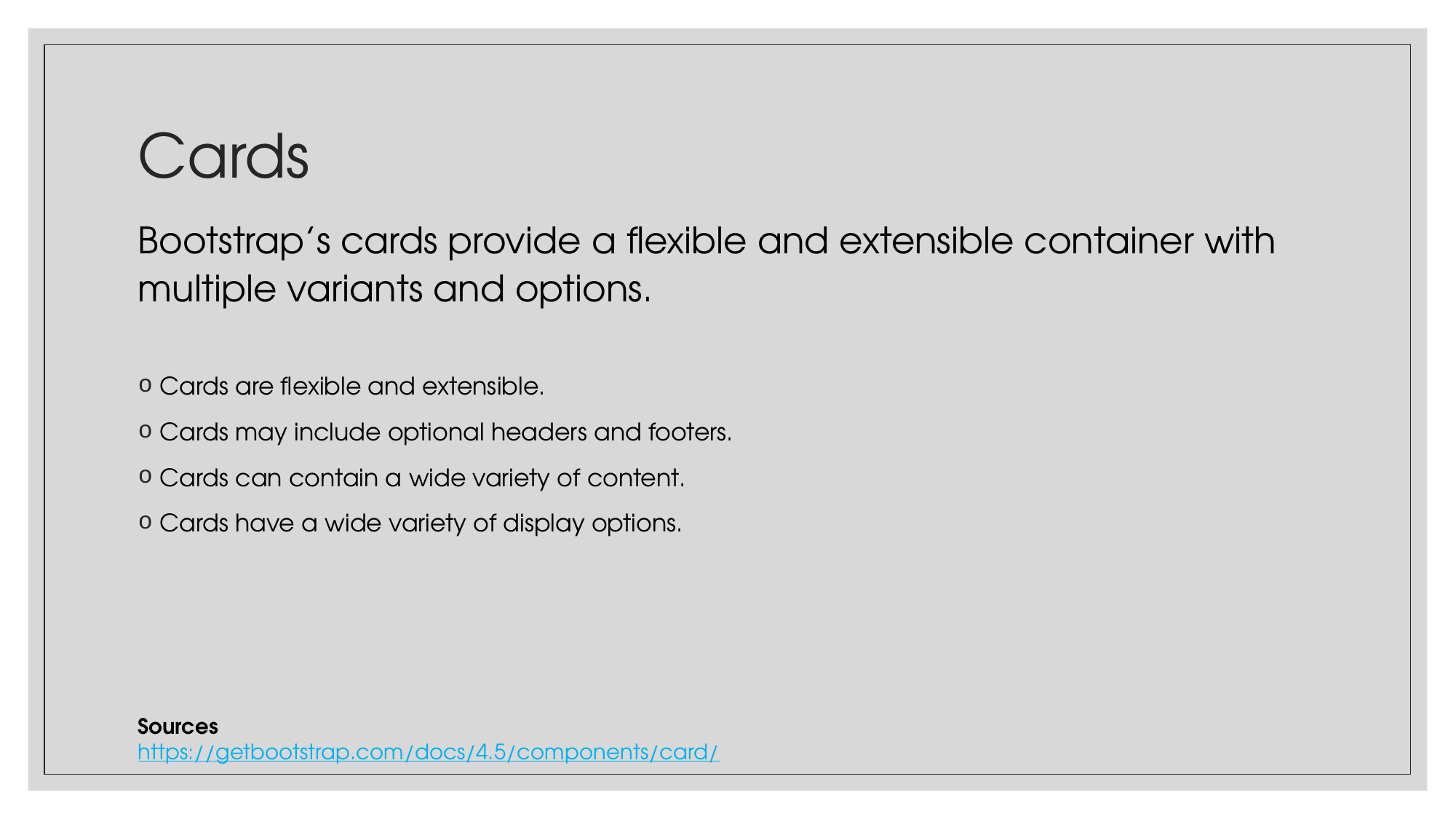

# Cards
Bootstrap’s cards provide a flexible and extensible container with multiple variants and options.

Cards are flexible and extensible.
Cards may include optional headers and footers.
Cards can contain a wide variety of content.
Cards have a wide variety of display options.
Sources
https://getbootstrap.com/docs/4.5/components/card/